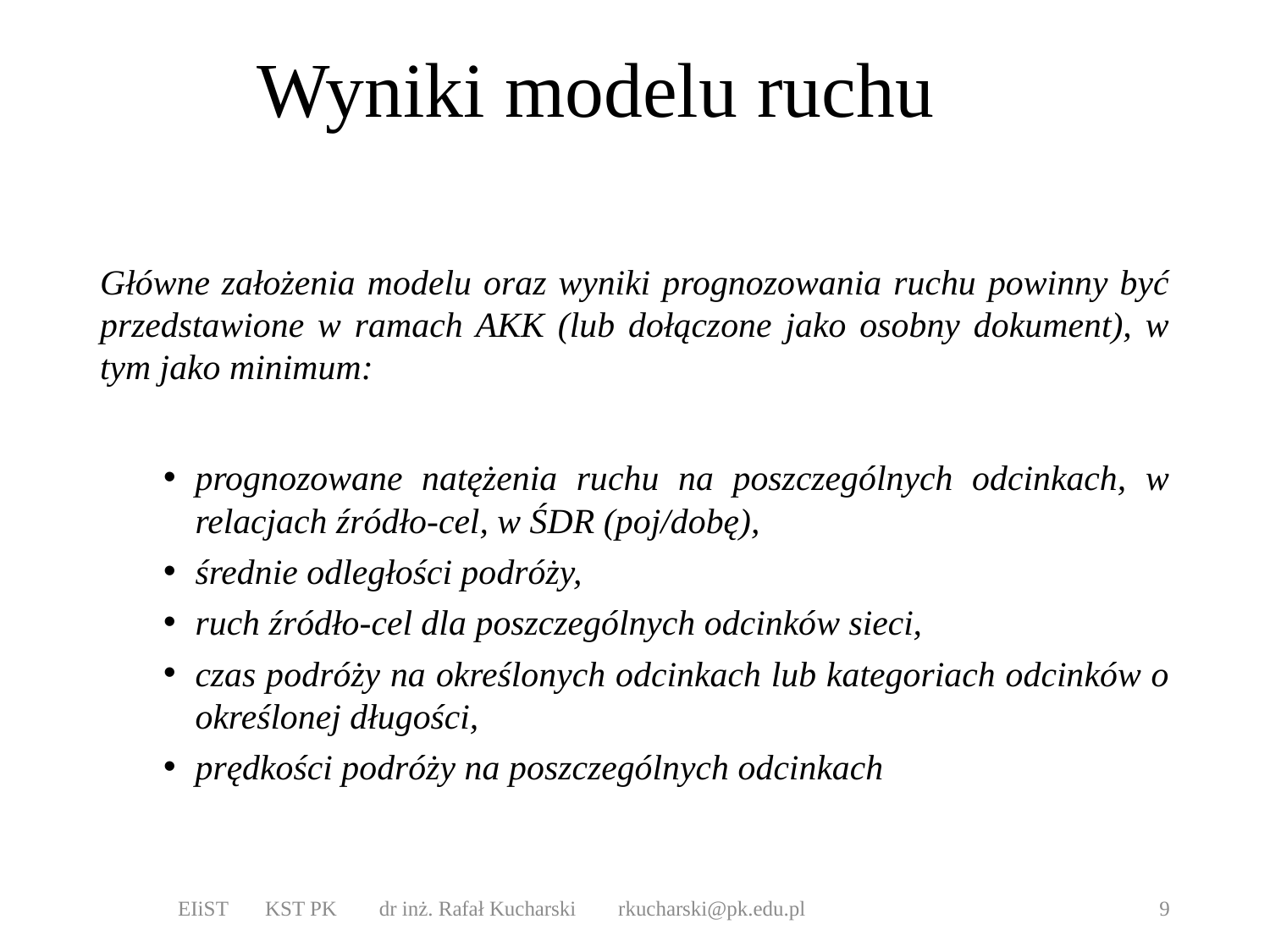

# Wyniki modelu ruchu
Główne założenia modelu oraz wyniki prognozowania ruchu powinny być przedstawione w ramach AKK (lub dołączone jako osobny dokument), w tym jako minimum:

prognozowane natężenia ruchu na poszczególnych odcinkach, w relacjach źródło-cel, w ŚDR (poj/dobę),
średnie odległości podróży,
ruch źródło-cel dla poszczególnych odcinków sieci,
czas podróży na określonych odcinkach lub kategoriach odcinków o określonej długości,
prędkości podróży na poszczególnych odcinkach
EIiST       KST PK        dr inż. Rafał Kucharski        rkucharski@pk.edu.pl
9